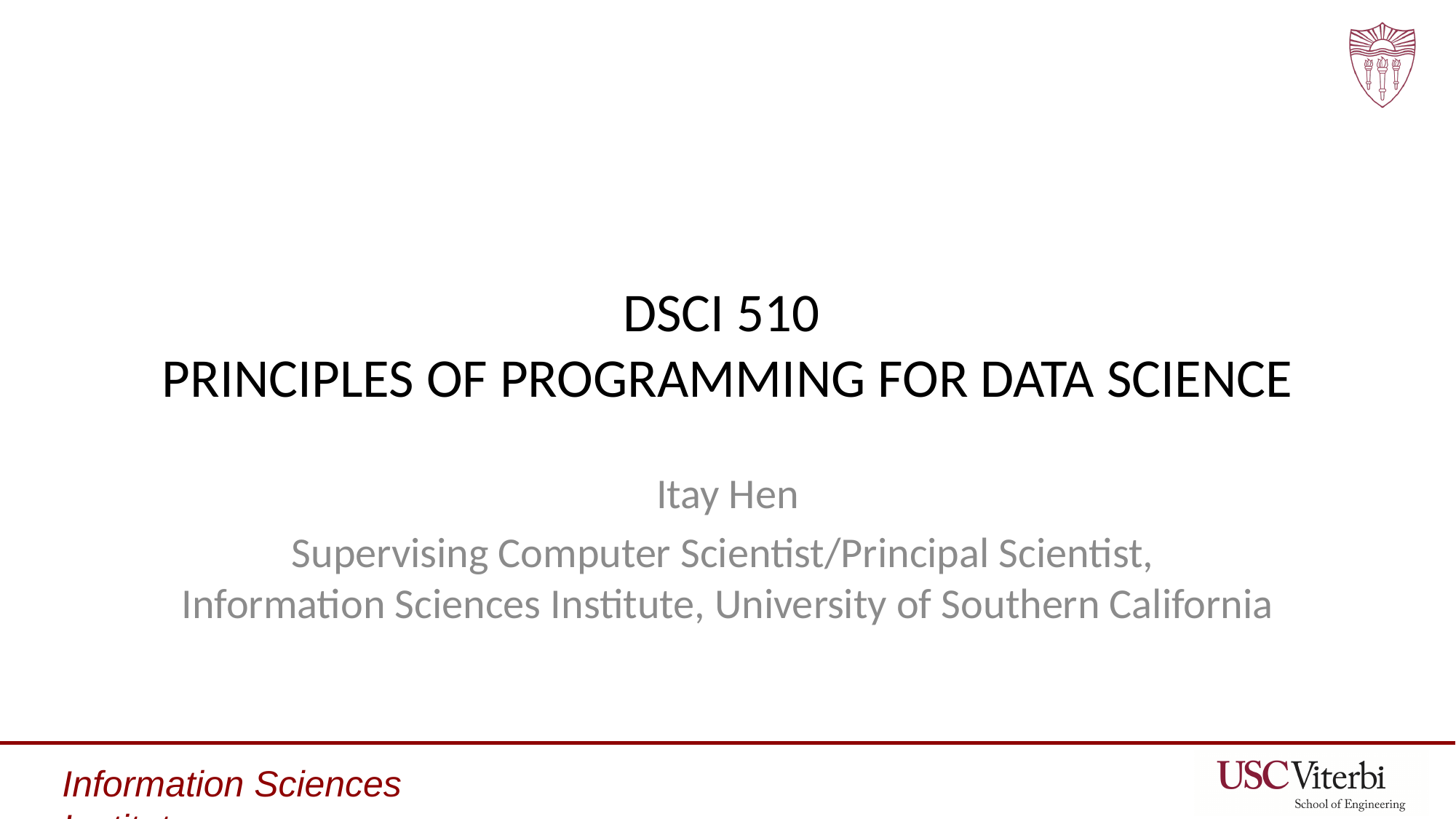

# DSCI 510 Principles of programming for data science
Itay Hen
Supervising Computer Scientist/Principal Scientist,
Information Sciences Institute, University of Southern California